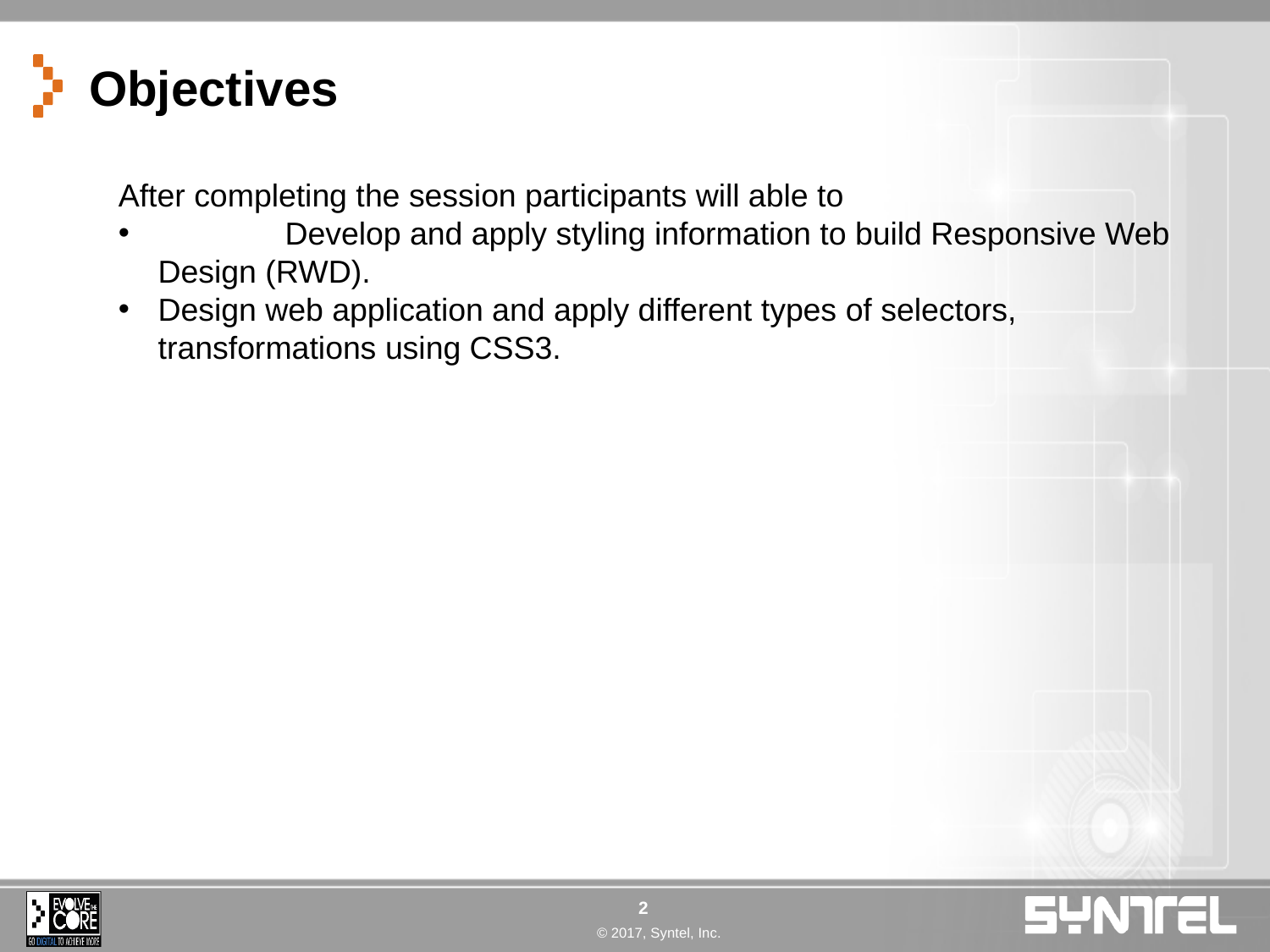

# Objectives
After completing the session participants will able to
	Develop and apply styling information to build Responsive Web Design (RWD).
Design web application and apply different types of selectors, transformations using CSS3.